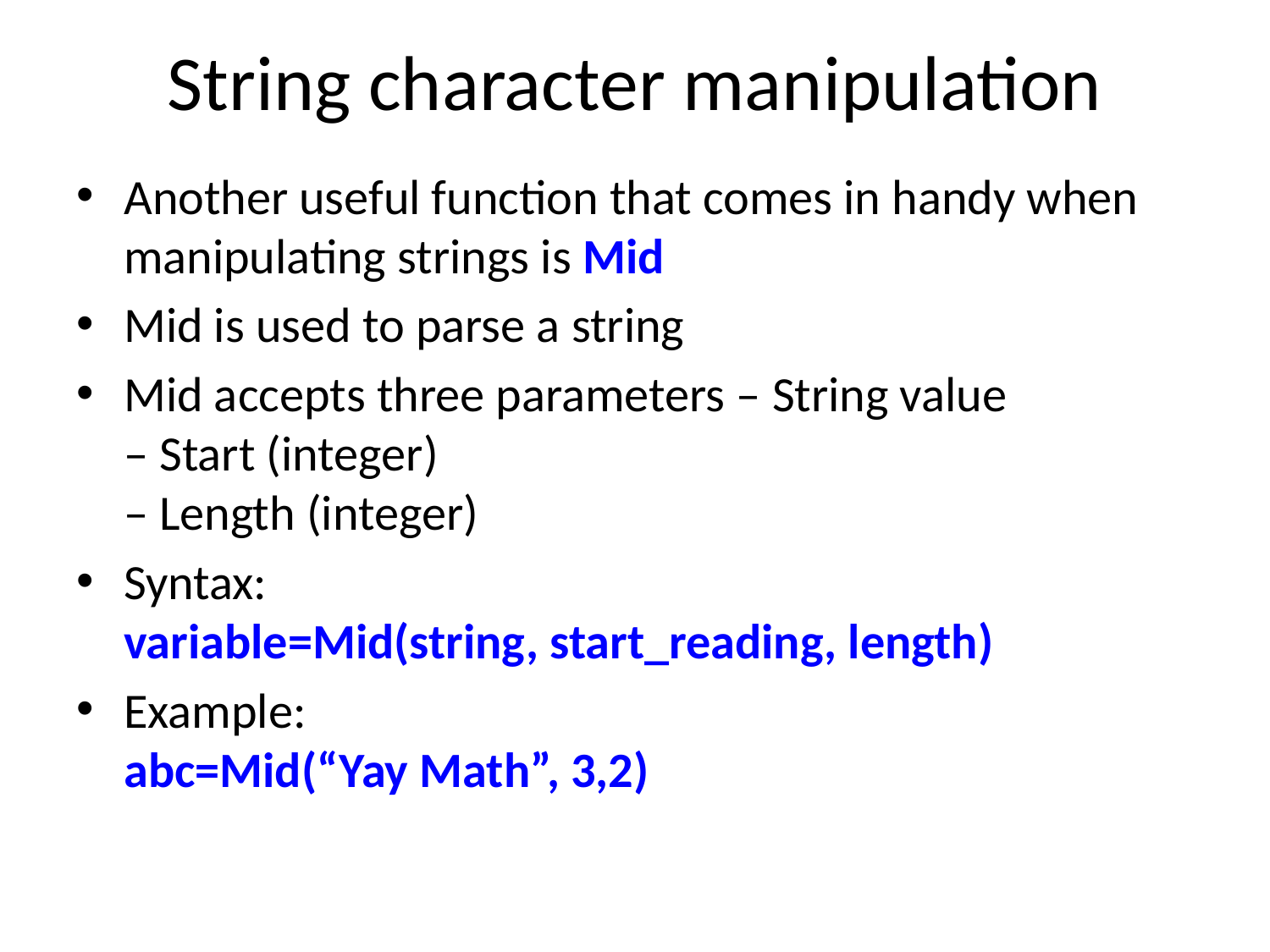

# String character manipulation
Another useful function that comes in handy when manipulating strings is Mid
Mid is used to parse a string
Mid accepts three parameters – String value
– Start (integer)
– Length (integer)
Syntax:
variable=Mid(string, start_reading, length)
Example:
abc=Mid(“Yay Math”, 3,2)